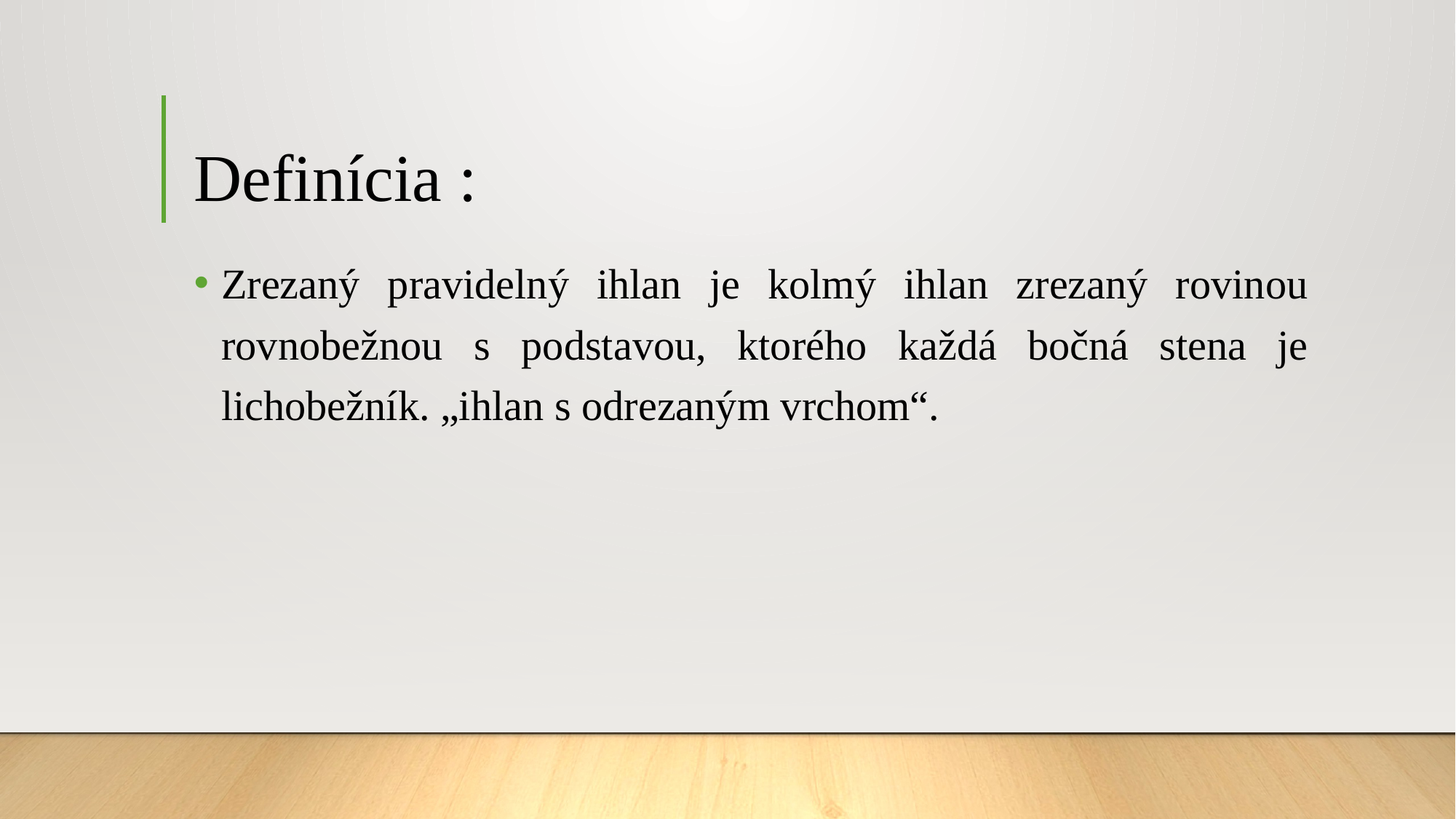

# Definícia :
Zrezaný pravidelný ihlan je kolmý ihlan zrezaný rovinou rovnobežnou s podstavou, ktorého každá bočná stena je lichobežník. „ihlan s odrezaným vrchom“.